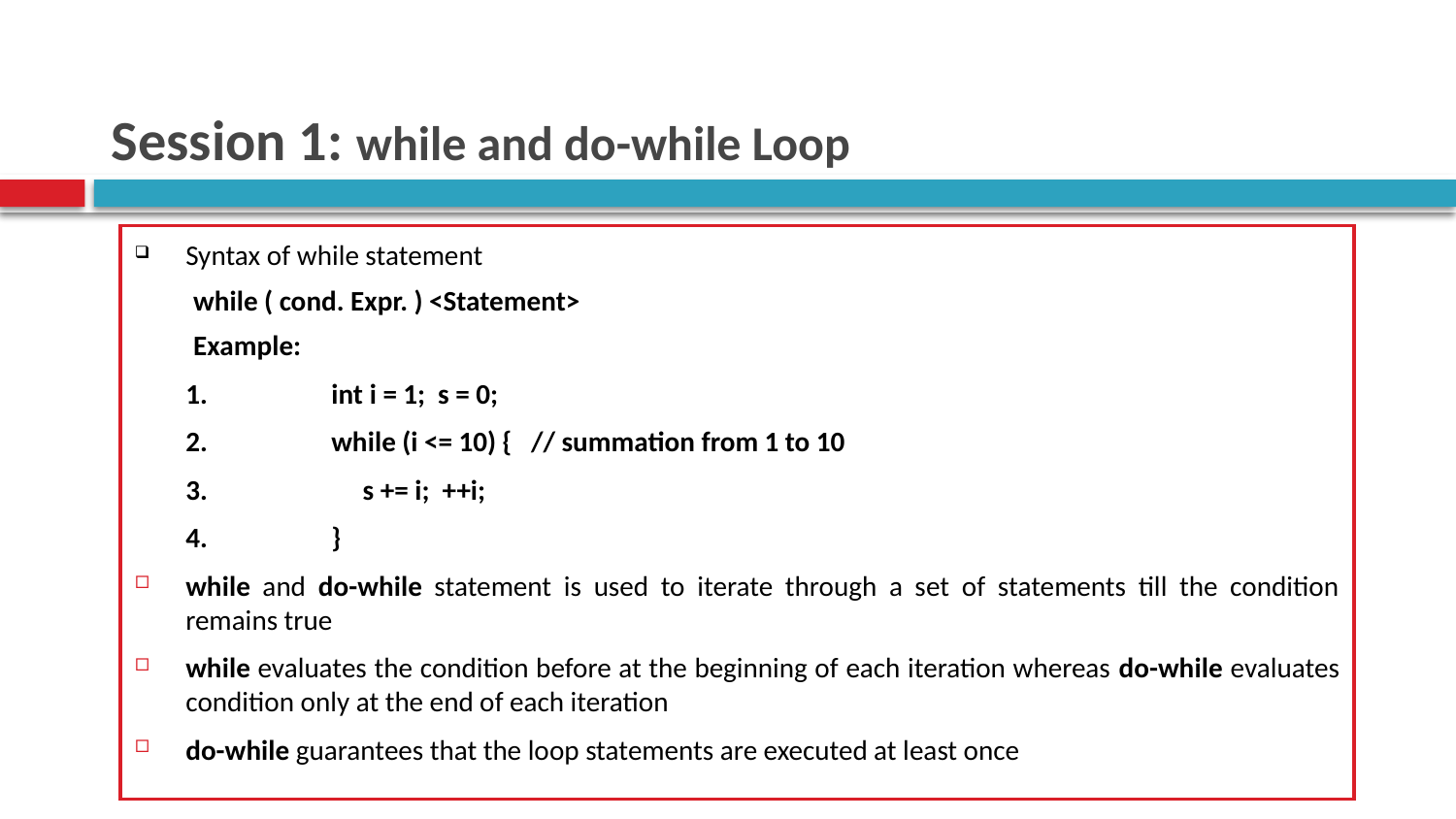

# Session 1: while and do-while Loop

Syntax of while statement
while ( cond. Expr. ) <Statement>
Example:
	1.	int i = 1;  s = 0;
	2.	while (i <= 10) {   // summation from 1 to 10
	3.	     s += i;  ++i;
	4.	}
while and do-while statement is used to iterate through a set of statements till the condition remains true
while evaluates the condition before at the beginning of each iteration whereas do-while evaluates condition only at the end of each iteration
do-while guarantees that the loop statements are executed at least once